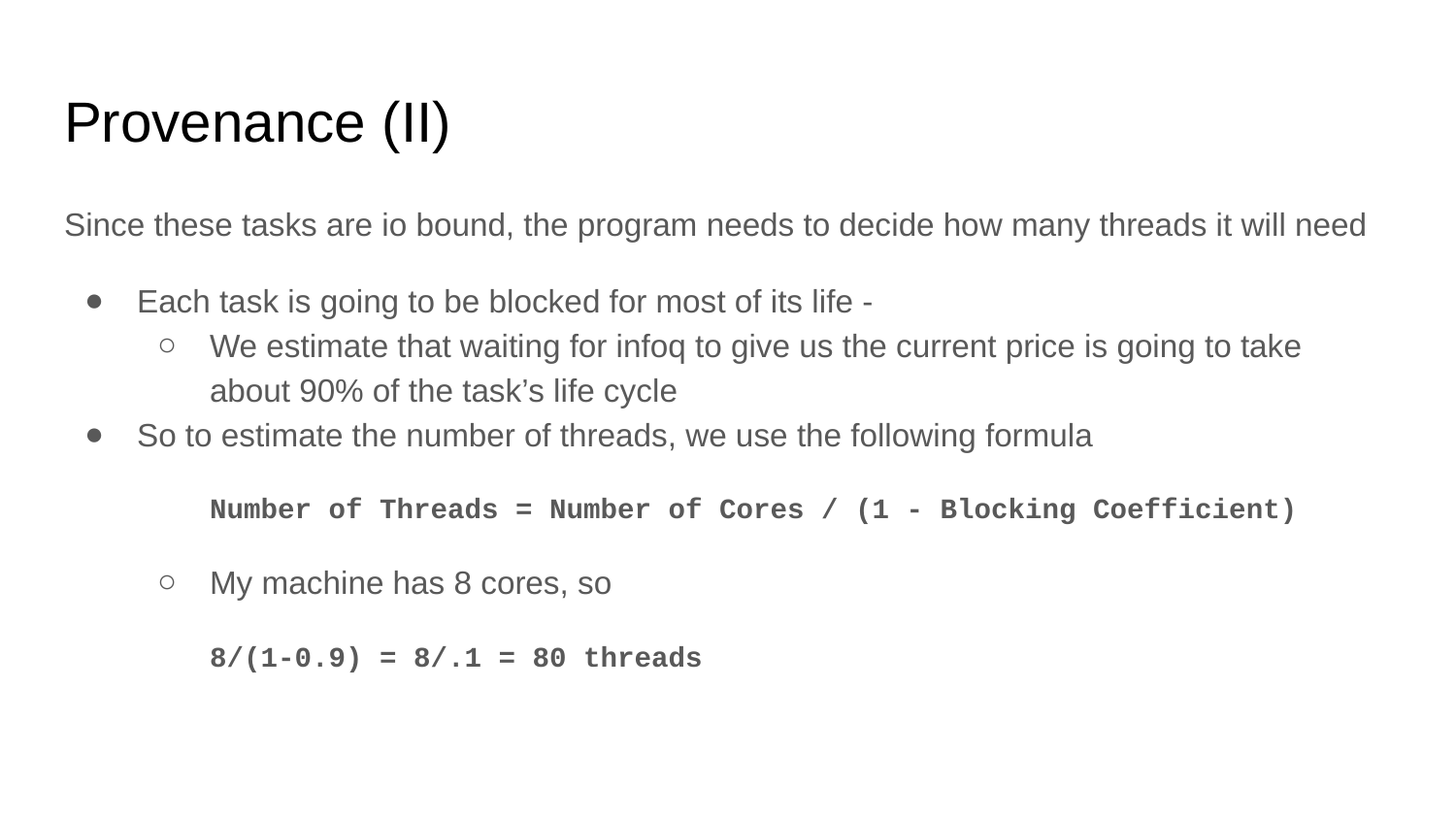

# Provenance (II)
Since these tasks are io bound, the program needs to decide how many threads it will need
Each task is going to be blocked for most of its life -
We estimate that waiting for infoq to give us the current price is going to take about 90% of the task’s life cycle
So to estimate the number of threads, we use the following formula
Number of Threads = Number of Cores / (1 - Blocking Coefficient)
My machine has 8 cores, so
8/(1-0.9) = 8/.1 = 80 threads